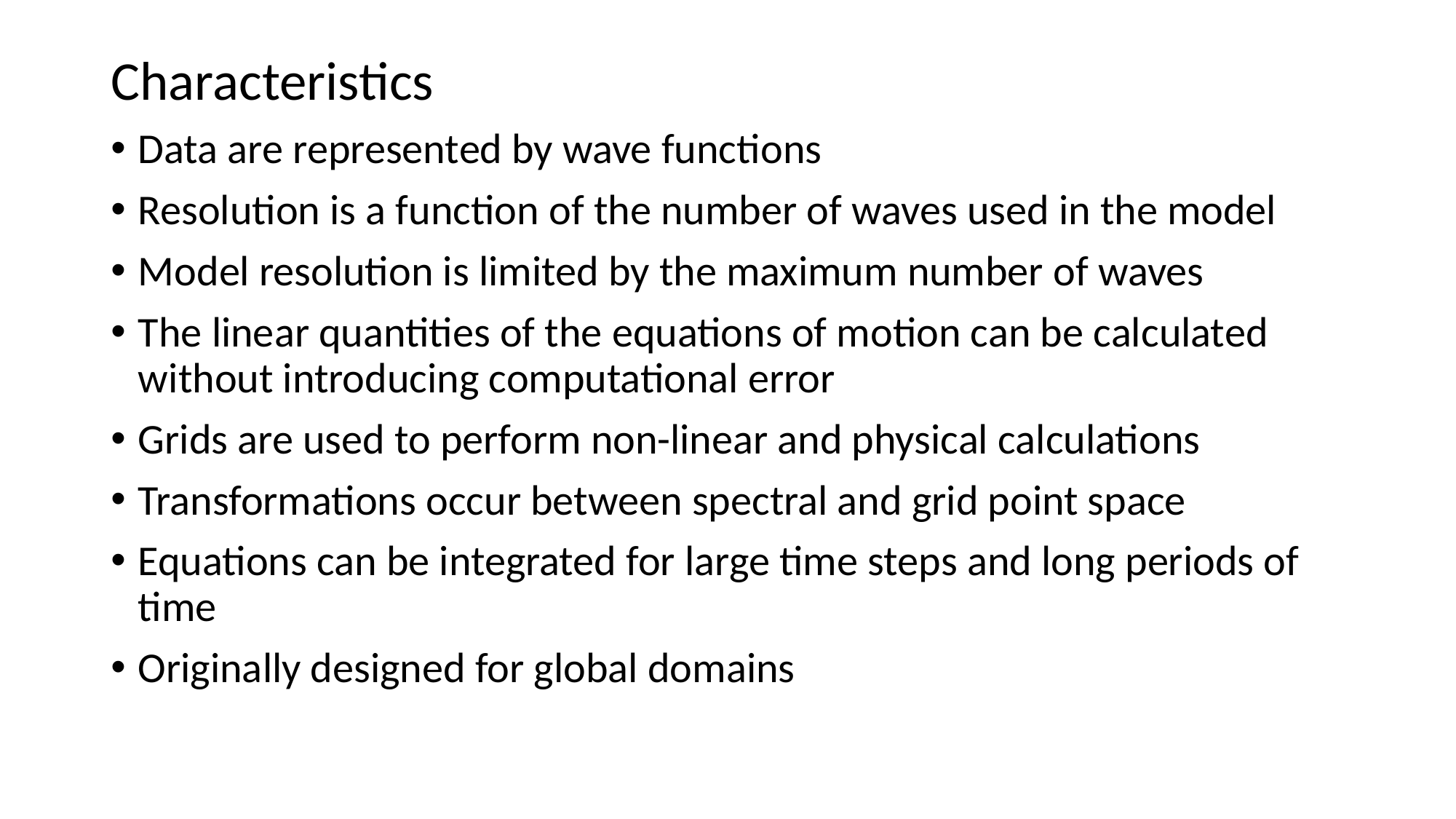

# Characteristics
Data are represented by wave functions
Resolution is a function of the number of waves used in the model
Model resolution is limited by the maximum number of waves
The linear quantities of the equations of motion can be calculated without introducing computational error
Grids are used to perform non-linear and physical calculations
Transformations occur between spectral and grid point space
Equations can be integrated for large time steps and long periods of time
Originally designed for global domains